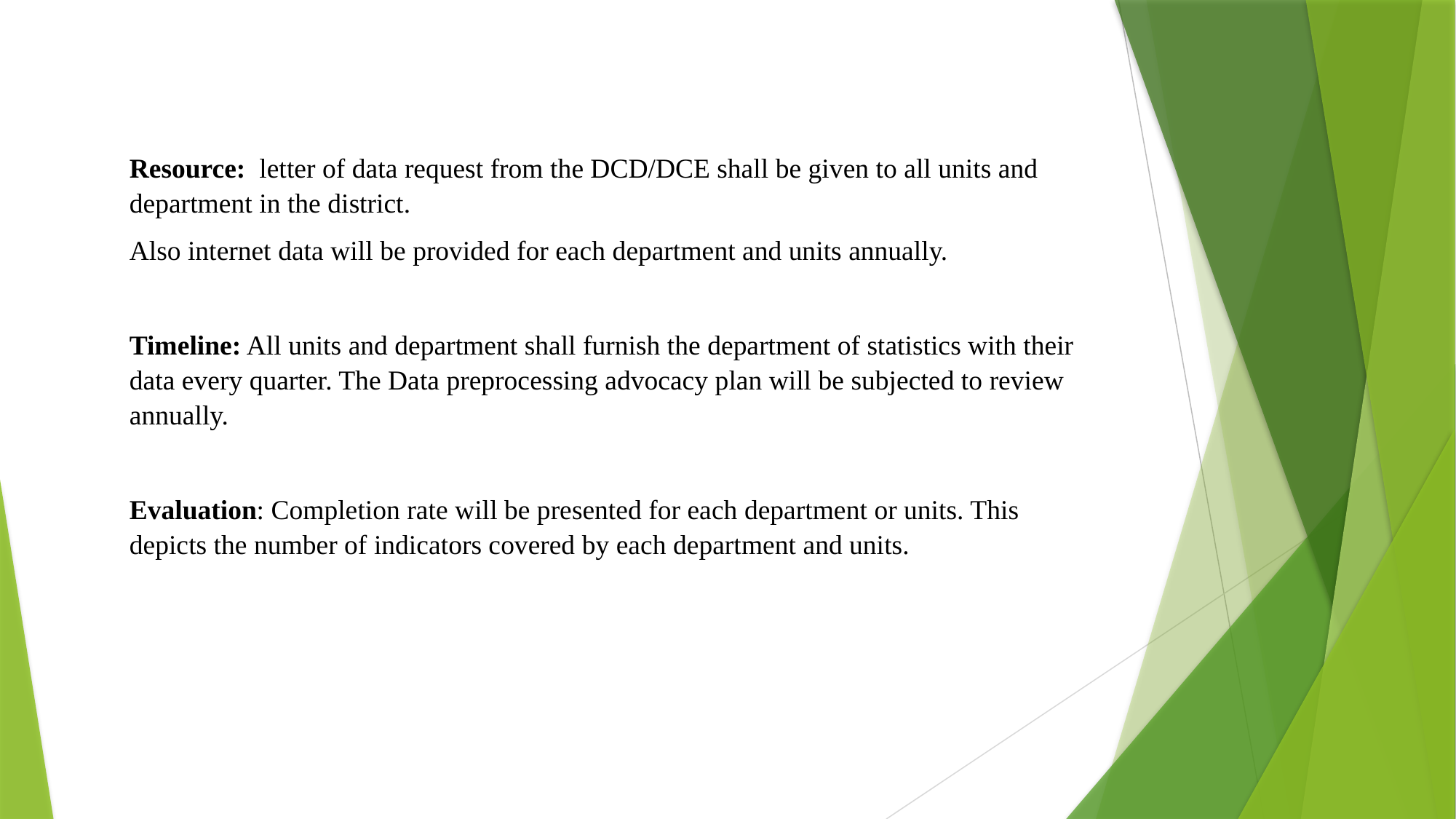

Resource:  letter of data request from the DCD/DCE shall be given to all units and department in the district.
Also internet data will be provided for each department and units annually.

Timeline: All units and department shall furnish the department of statistics with their data every quarter. The Data preprocessing advocacy plan will be subjected to review annually.

Evaluation: Completion rate will be presented for each department or units. This depicts the number of indicators covered by each department and units.